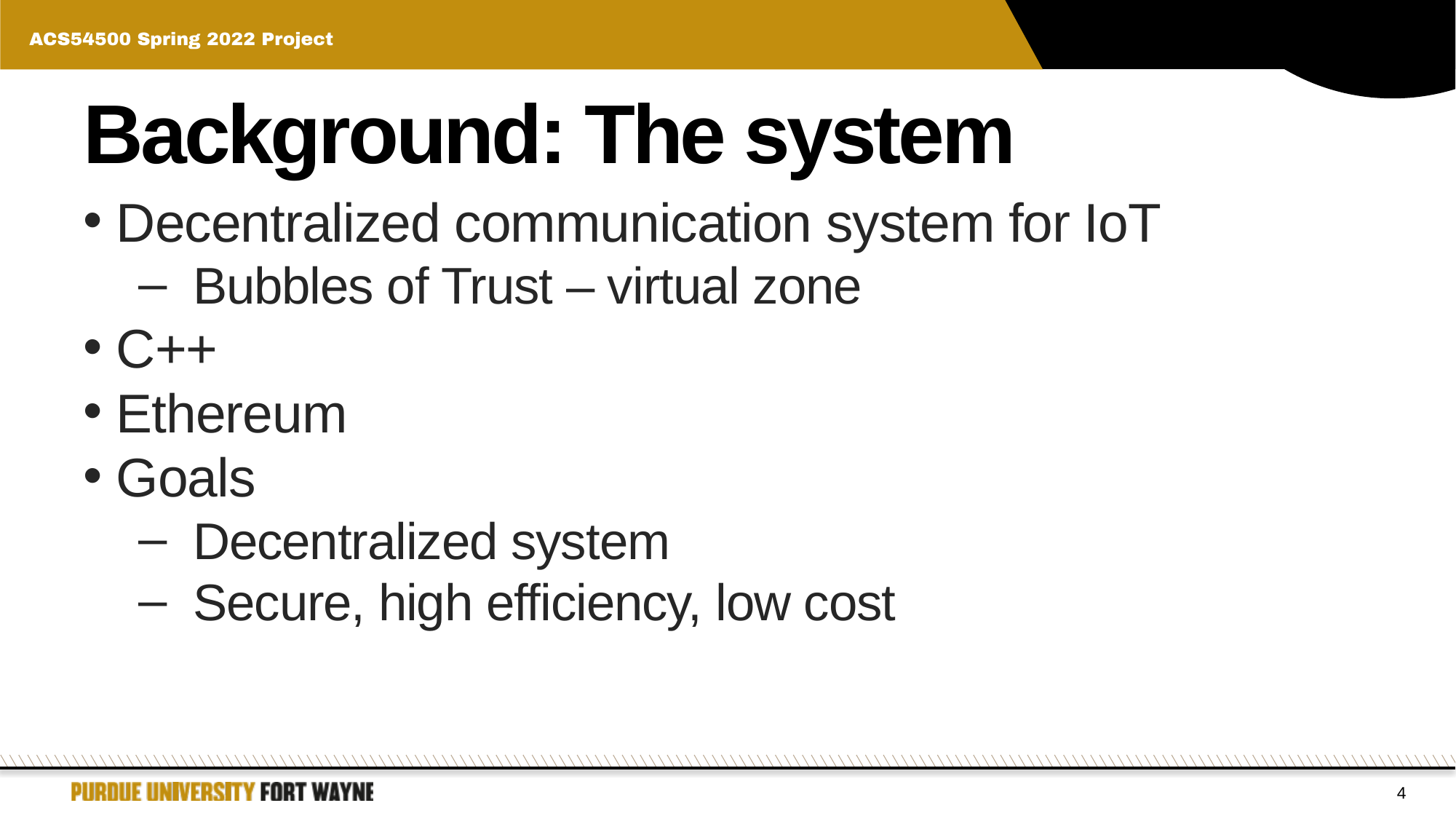

# Background: The system
Decentralized communication system for IoT
Bubbles of Trust – virtual zone
C++
Ethereum
Goals
Decentralized system
Secure, high efficiency, low cost